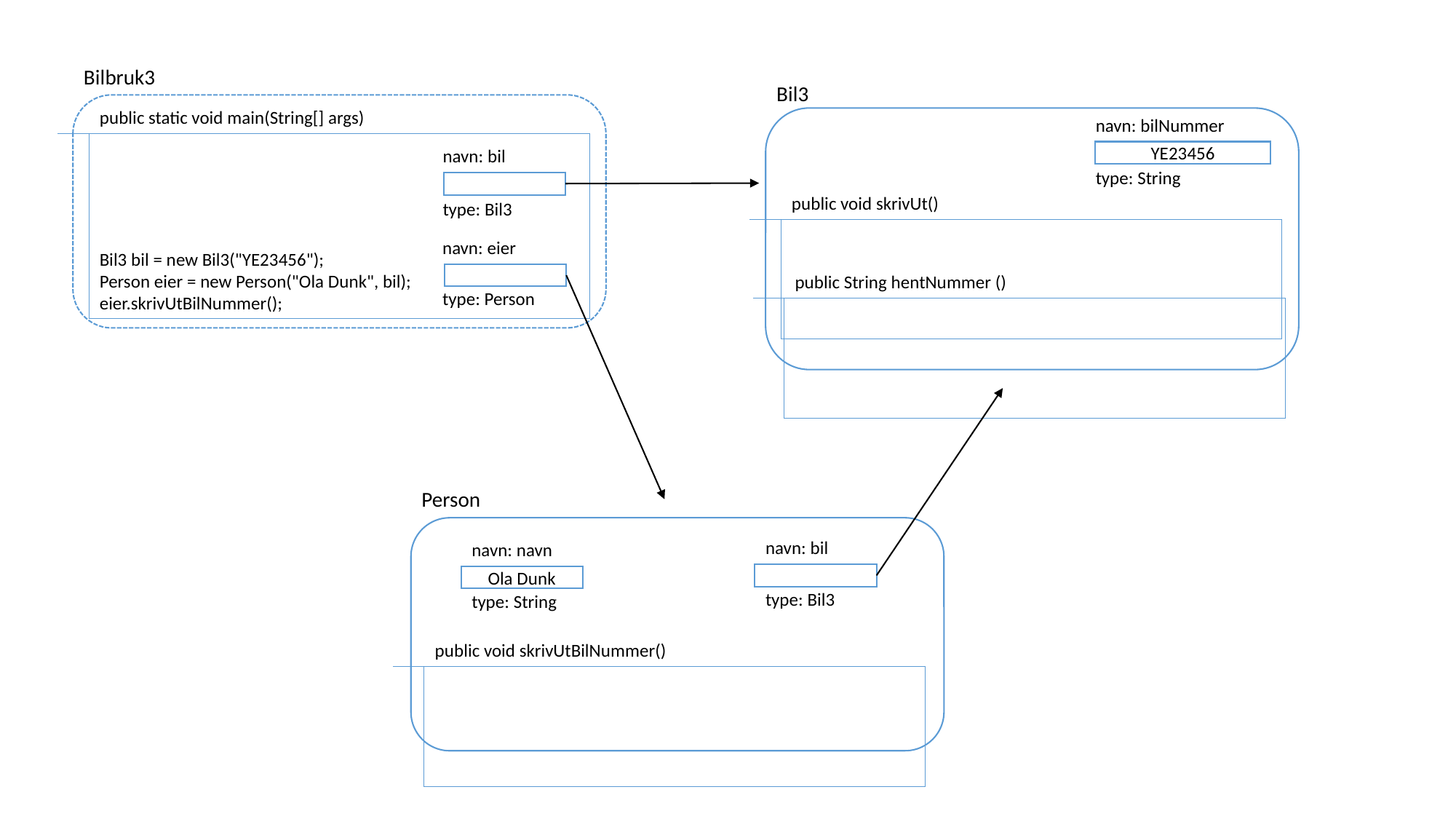

Bilbruk3

Bil3
public static void main(String[] args)

Bil3 bil = new Bil3("YE23456");
Person eier = new Person("Ola Dunk", bil);
eier.skrivUtBilNummer();

navn: bilNummer
YE23456
type: String
navn: bil

type: Bil3
public void skrivUt()

navn: eier

type: Person
public String hentNummer ()

Person

navn: bil

type: Bil3
navn: navn
Ola Dunk
type: String
public void skrivUtBilNummer()